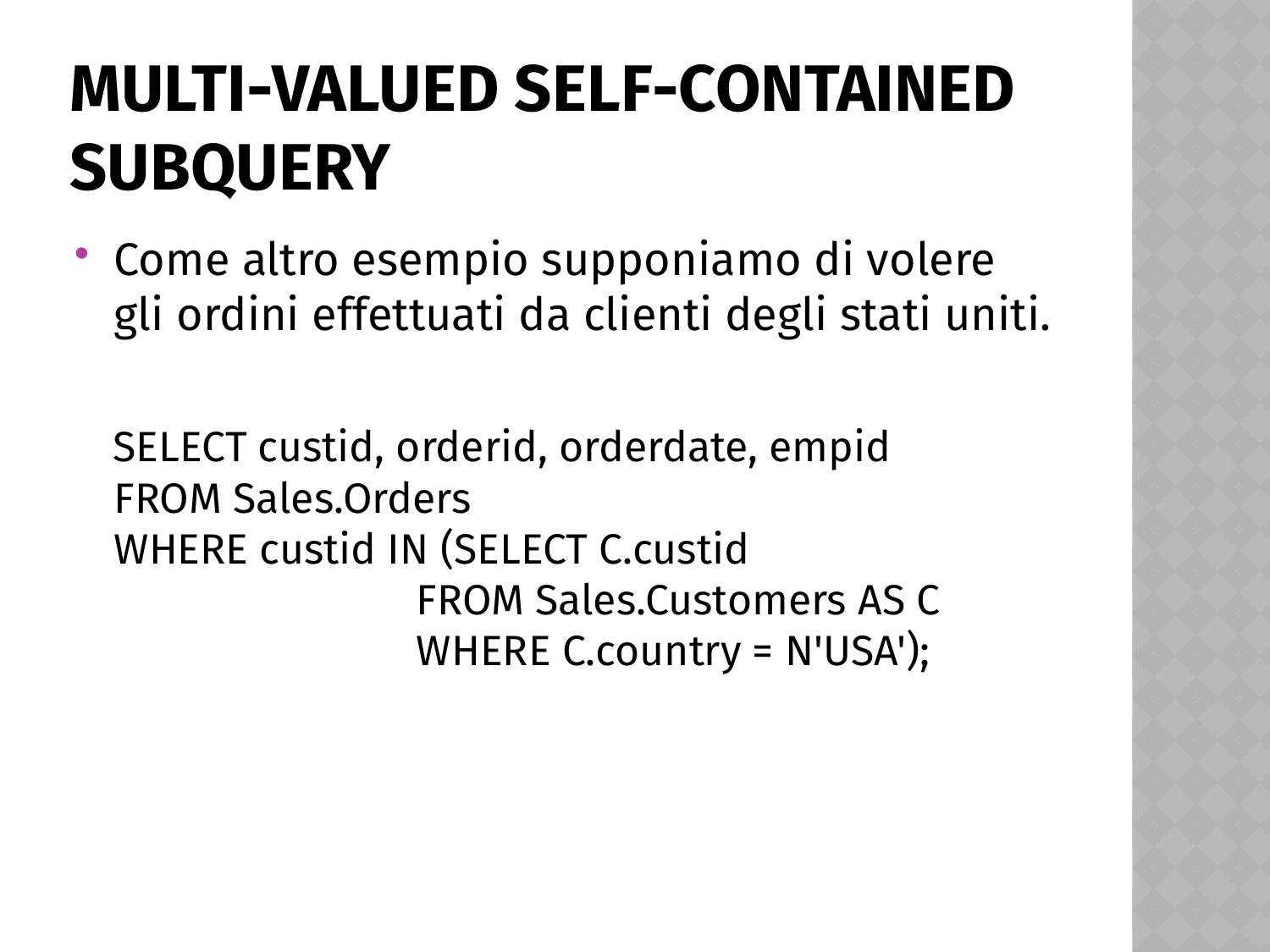

# Multi-Valued self-contained subquery
Come altro esempio supponiamo di volere gli ordini effettuati da clienti degli stati uniti.

   SELECT custid, orderid, orderdate, empid
FROM Sales.Orders
WHERE custid IN (SELECT C.custid
                           FROM Sales.Customers AS C
                           WHERE C.country = N'USA');